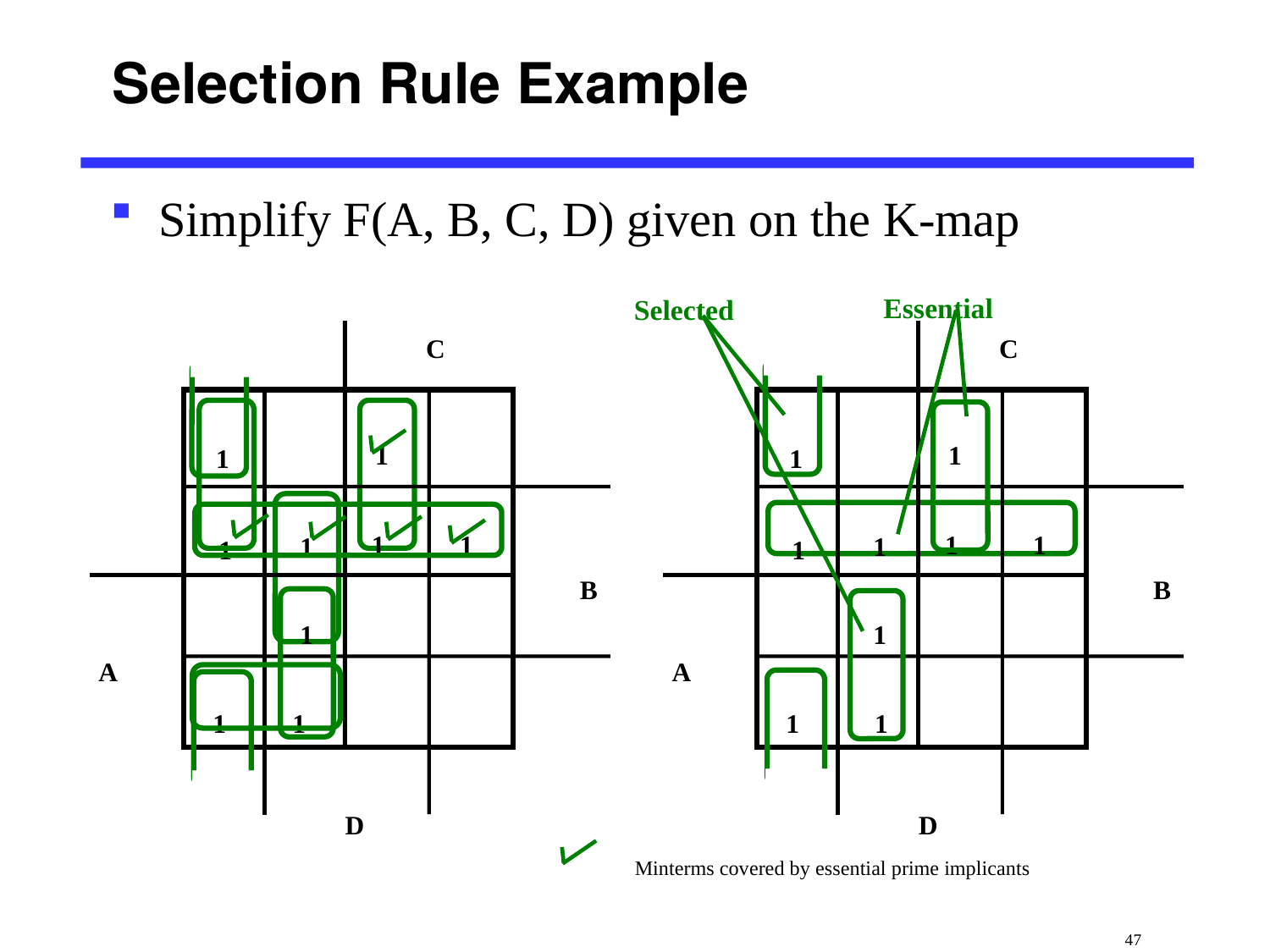

# Selection Rule Example
Simplify F(A, B, C, D) given on the K-map
Essential

Selected

C

B
A
D

1
1
1
1
1
1
1
1
1

C

B
A
D

1
1
1
1
1
1
1
1
 1

         Minterms covered by essential prime implicants

                           47